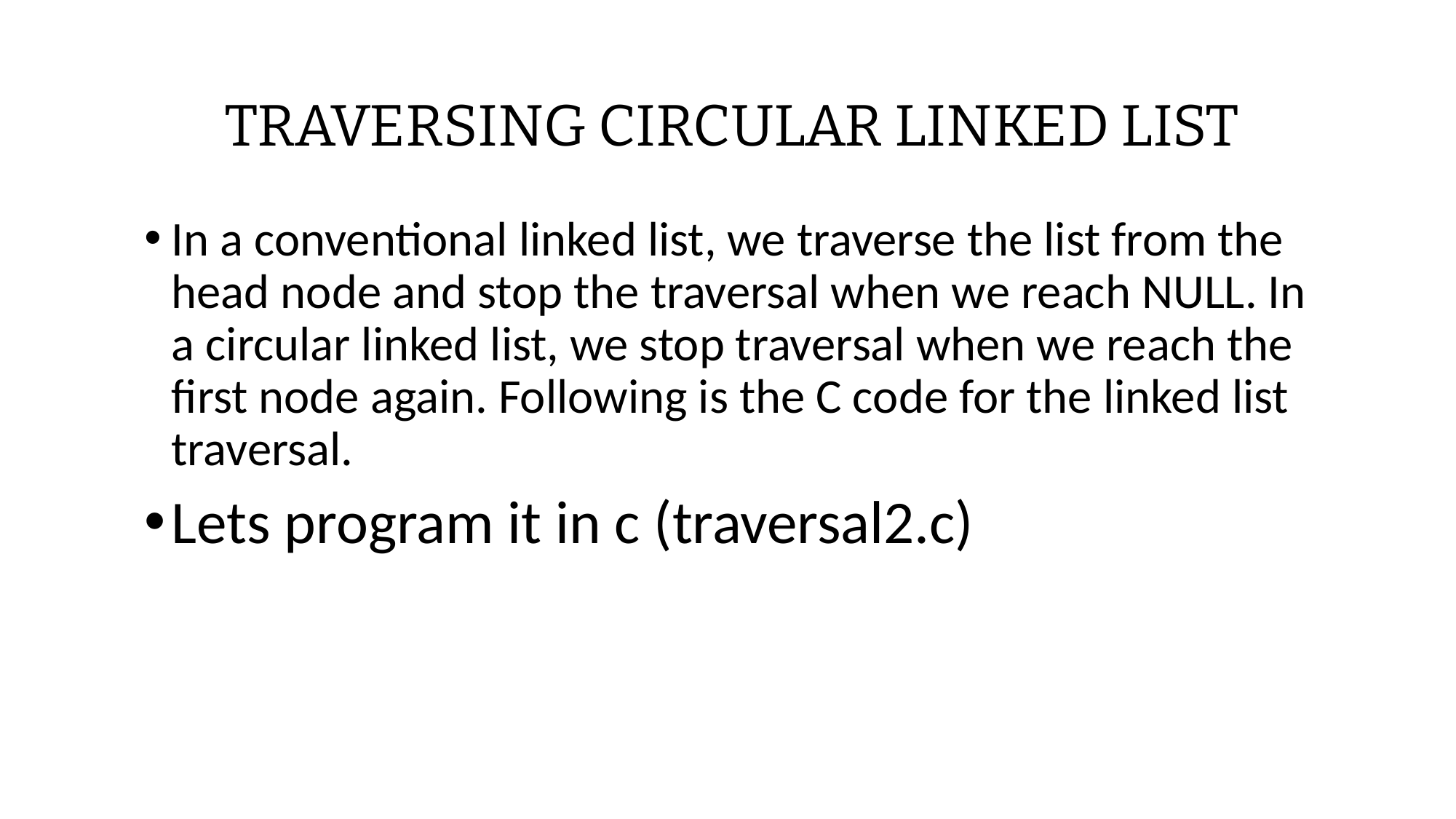

# TRAVERSING CIRCULAR LINKED LIST
In a conventional linked list, we traverse the list from the head node and stop the traversal when we reach NULL. In a circular linked list, we stop traversal when we reach the first node again. Following is the C code for the linked list traversal.
Lets program it in c (traversal2.c)